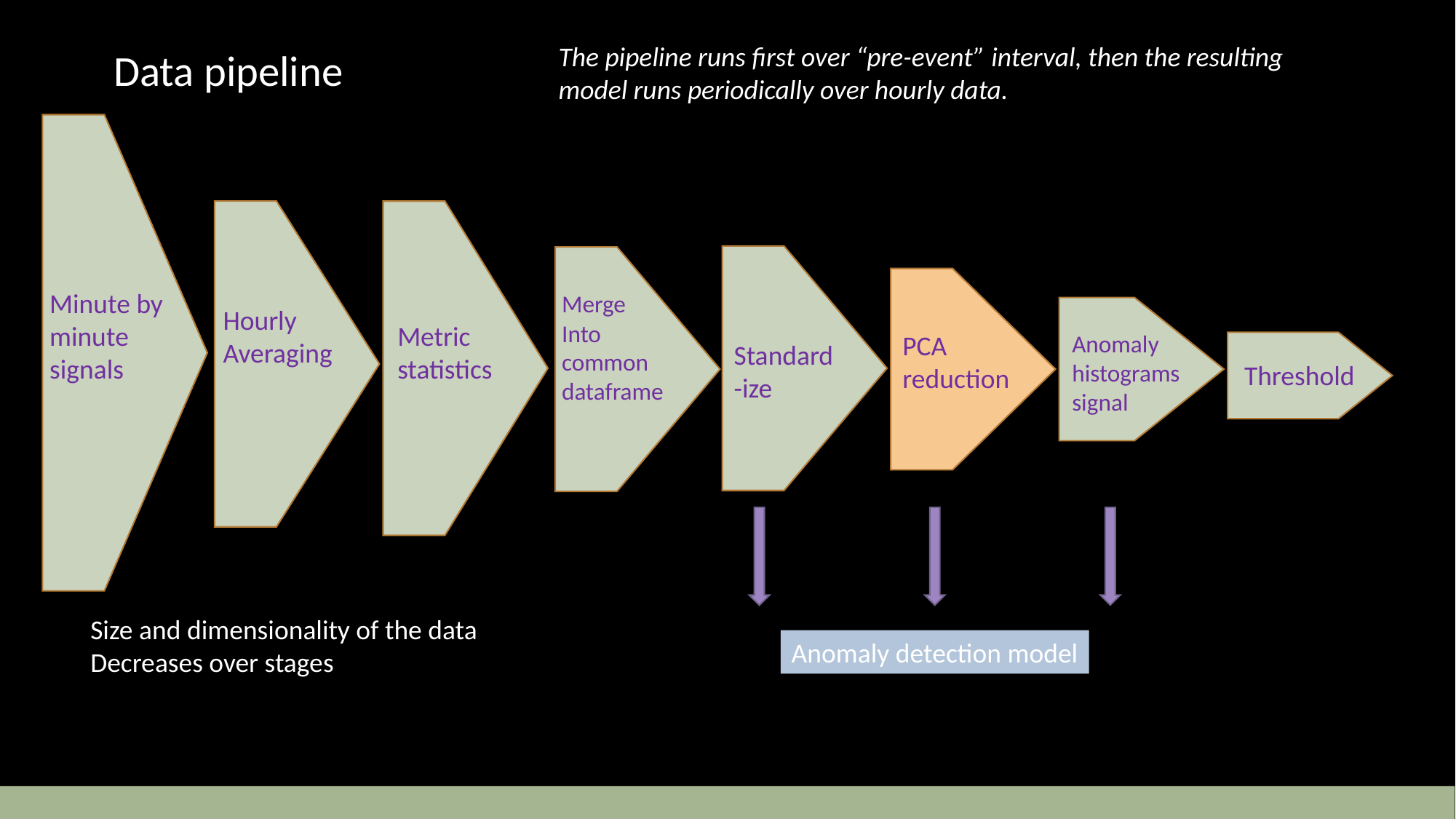

The pipeline runs first over “pre-event” interval, then the resulting model runs periodically over hourly data.
Data pipeline

Minute by minute
signals
Merge
Into
common
dataframe
Hourly
Averaging

Metric
statistics
PCA
reduction
Anomaly
histograms
signal
Standard
-ize

Threshold

Size and dimensionality of the data
Decreases over stages
Anomaly detection model